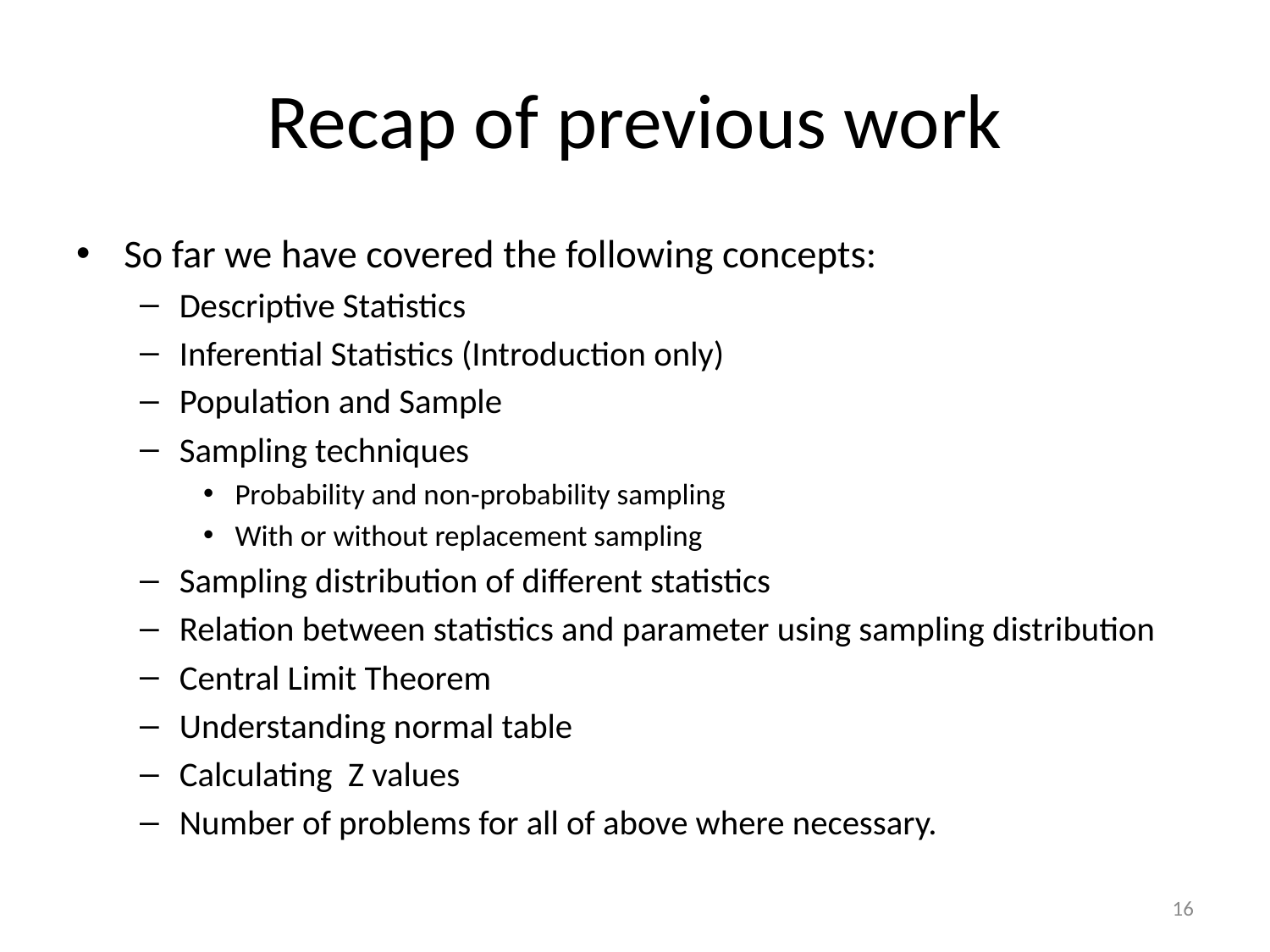

# Recap of previous work
So far we have covered the following concepts:
Descriptive Statistics
Inferential Statistics (Introduction only)
Population and Sample
Sampling techniques
Probability and non-probability sampling
With or without replacement sampling
Sampling distribution of different statistics
Relation between statistics and parameter using sampling distribution
Central Limit Theorem
Understanding normal table
Calculating  Z values
Number of problems for all of above where necessary.

16